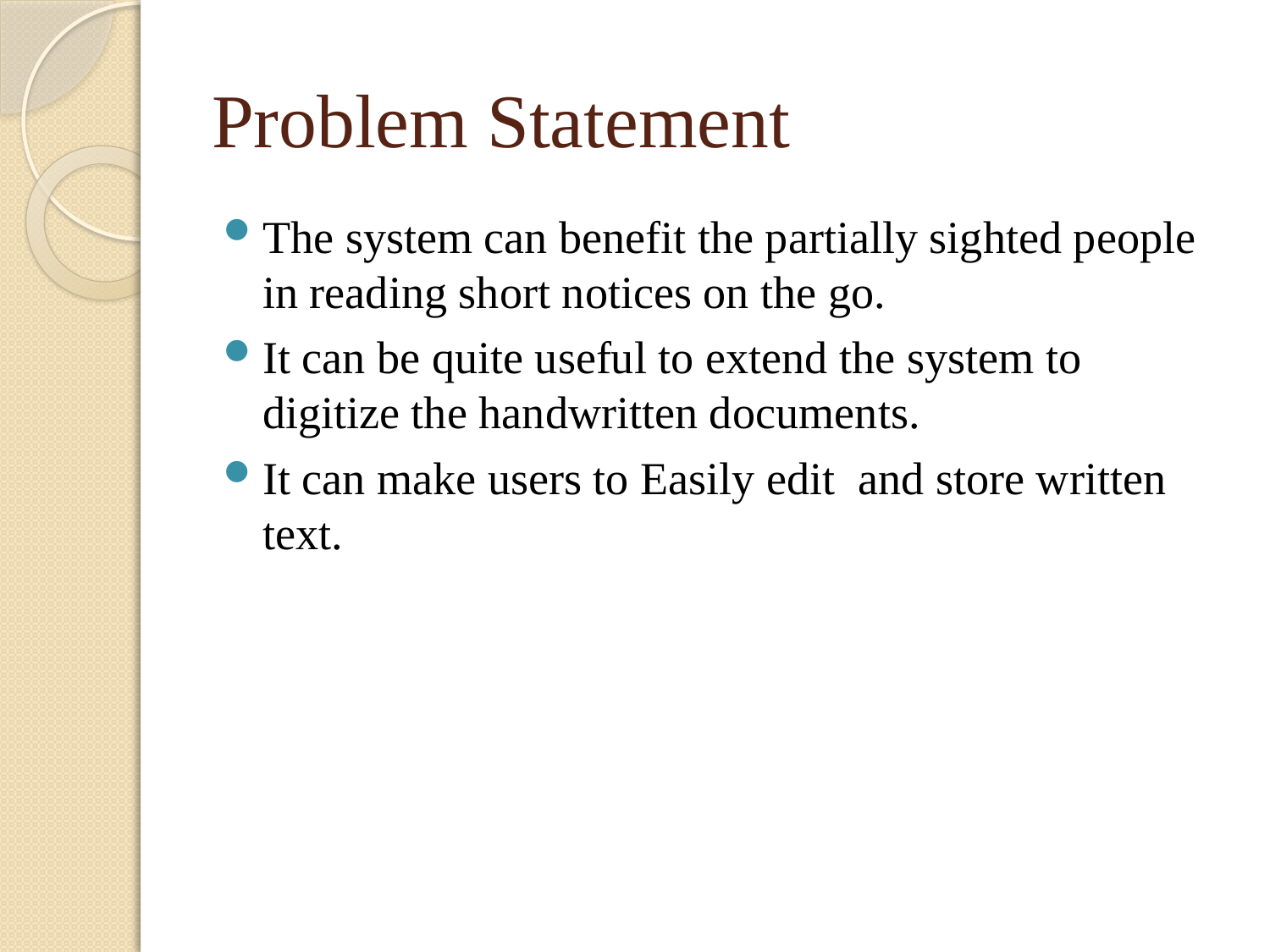

# Problem Statement
The system can benefit the partially sighted people in reading short notices on the go.
It can be quite useful to extend the system to digitize the handwritten documents.
It can make users to Easily edit  and store written text.